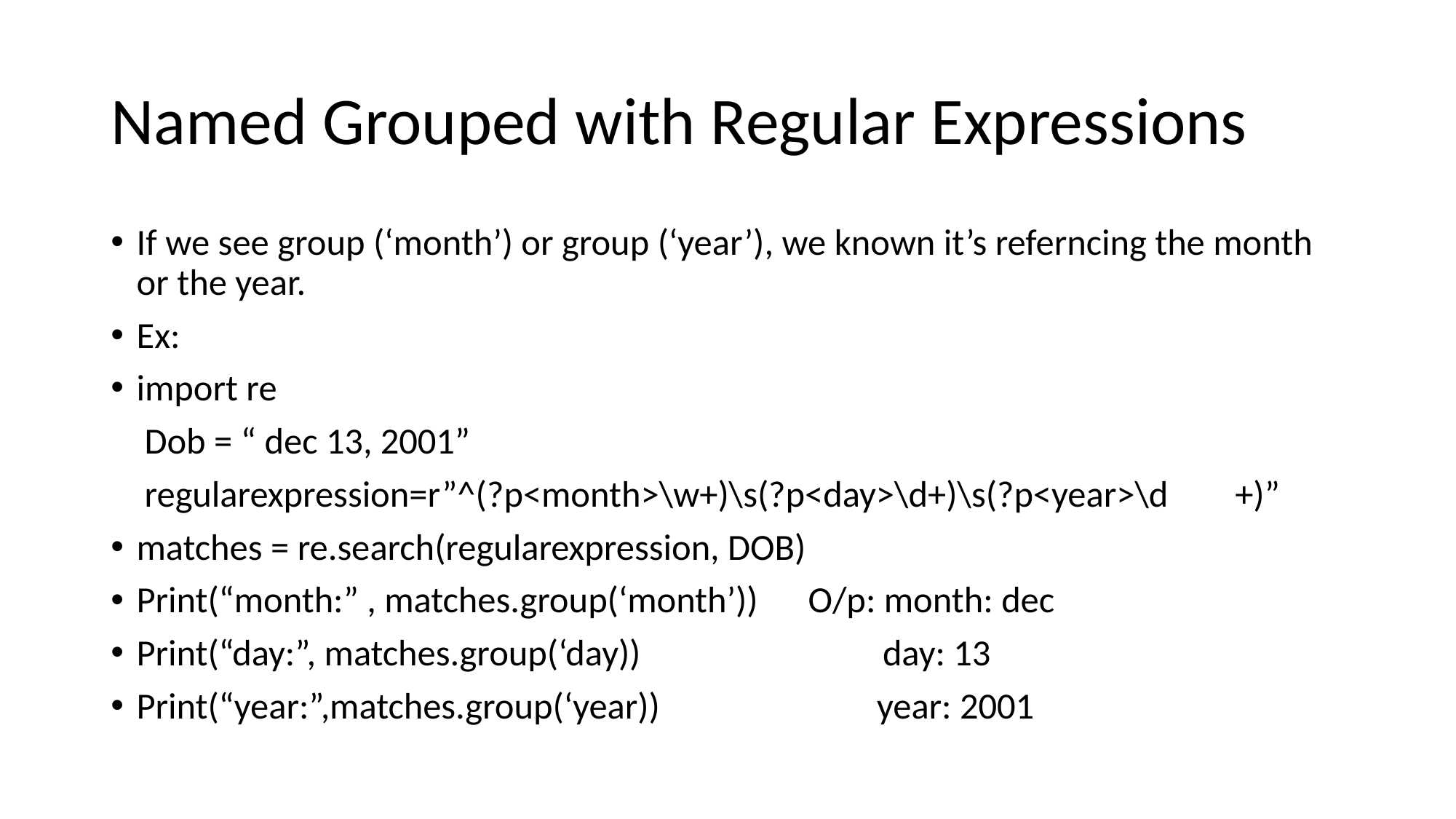

# Named Grouped with Regular Expressions
If we see group (‘month’) or group (‘year’), we known it’s referncing the month or the year.
Ex:
import re
    Dob = “ dec 13, 2001”
    regularexpression=r”^(?p<month>\w+)\s(?p<day>\d+)\s(?p<year>\d        +)”
matches = re.search(regularexpression, DOB)
Print(“month:” , matches.group(‘month’))      O/p: month: dec
Print(“day:”, matches.group(‘day))                             day: 13
Print(“year:”,matches.group(‘year))                          year: 2001